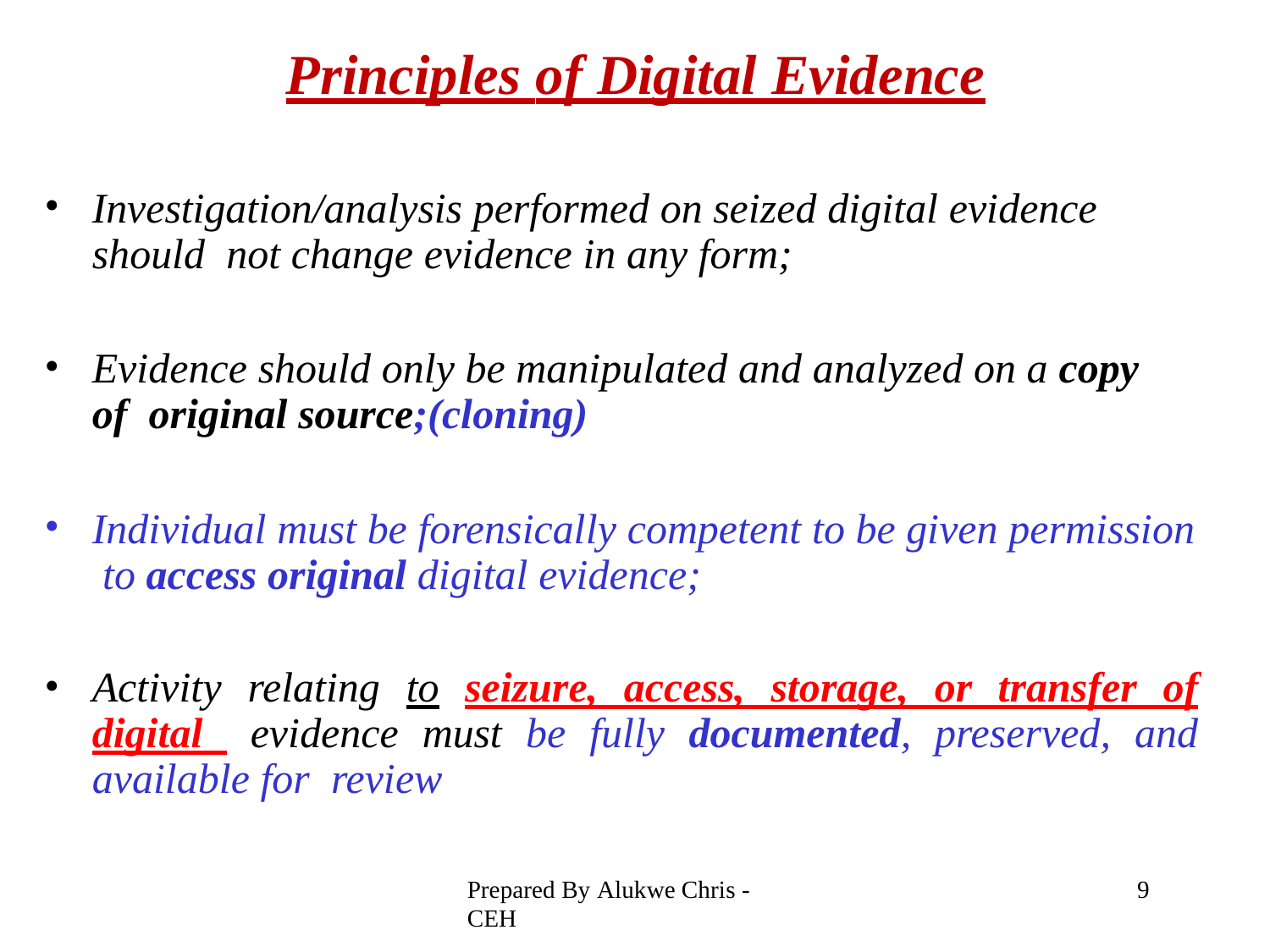

# Principles of Digital Evidence
Investigation/analysis performed on seized digital evidence should  not change evidence in any form;

Evidence should only be manipulated and analyzed on a copy of  original source;(cloning)

Individual must be forensically competent to be given permission  to access original digital evidence;

Activity relating to seizure, access, storage, or transfer of digital  evidence must be fully documented, preserved, and available for  review
Prepared By Alukwe Chris - CEH
9